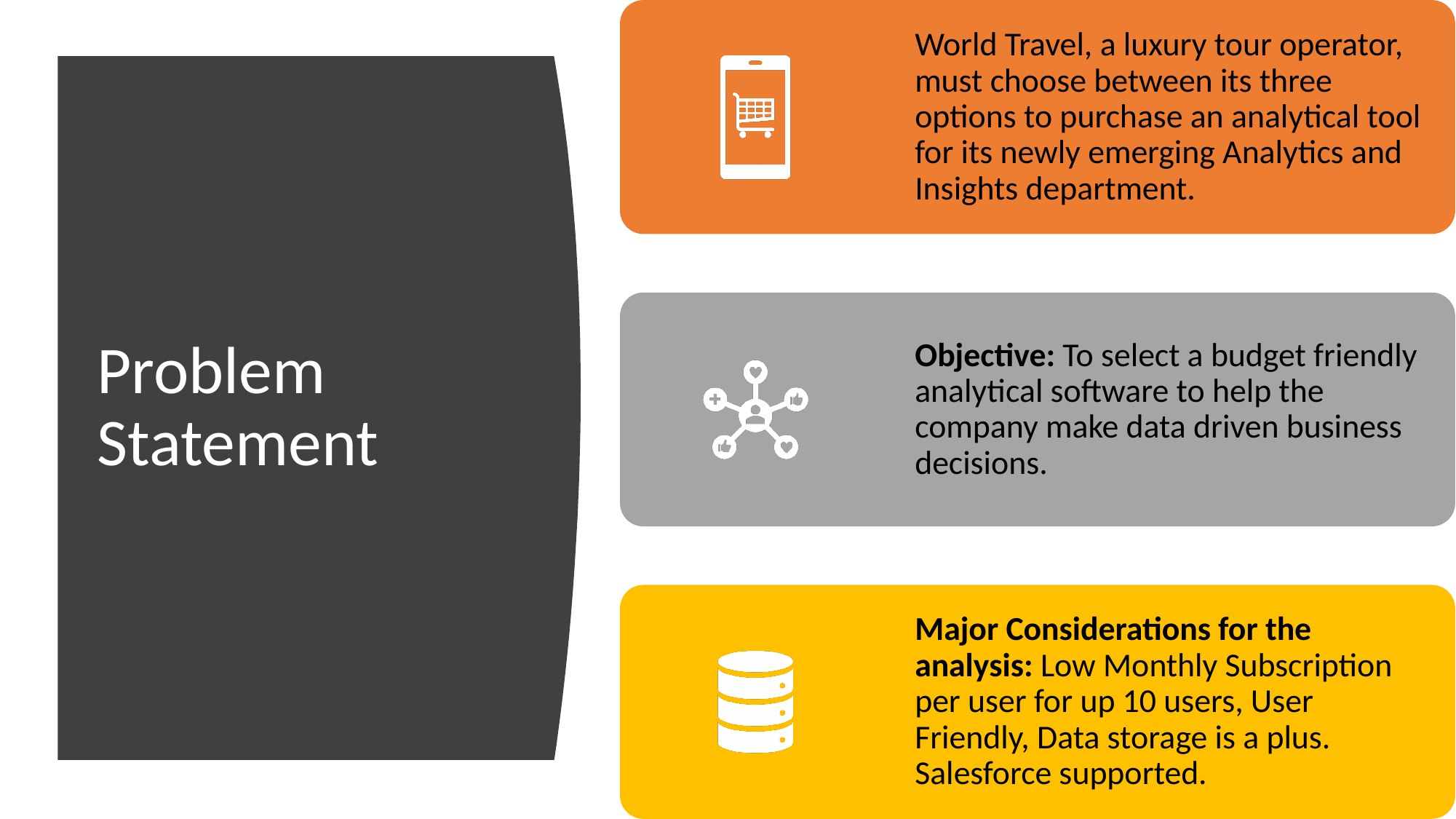

World Travel, a luxury tour operator, must choose between its three options to purchase an analytical tool for its newly emerging Analytics and Insights department.
Objective: To select a budget friendly analytical software to help the company make data driven business decisions.
Major Considerations for the analysis: Low Monthly Subscription per user for up 10 users, User Friendly, Data storage is a plus. Salesforce supported.

# Problem Statement